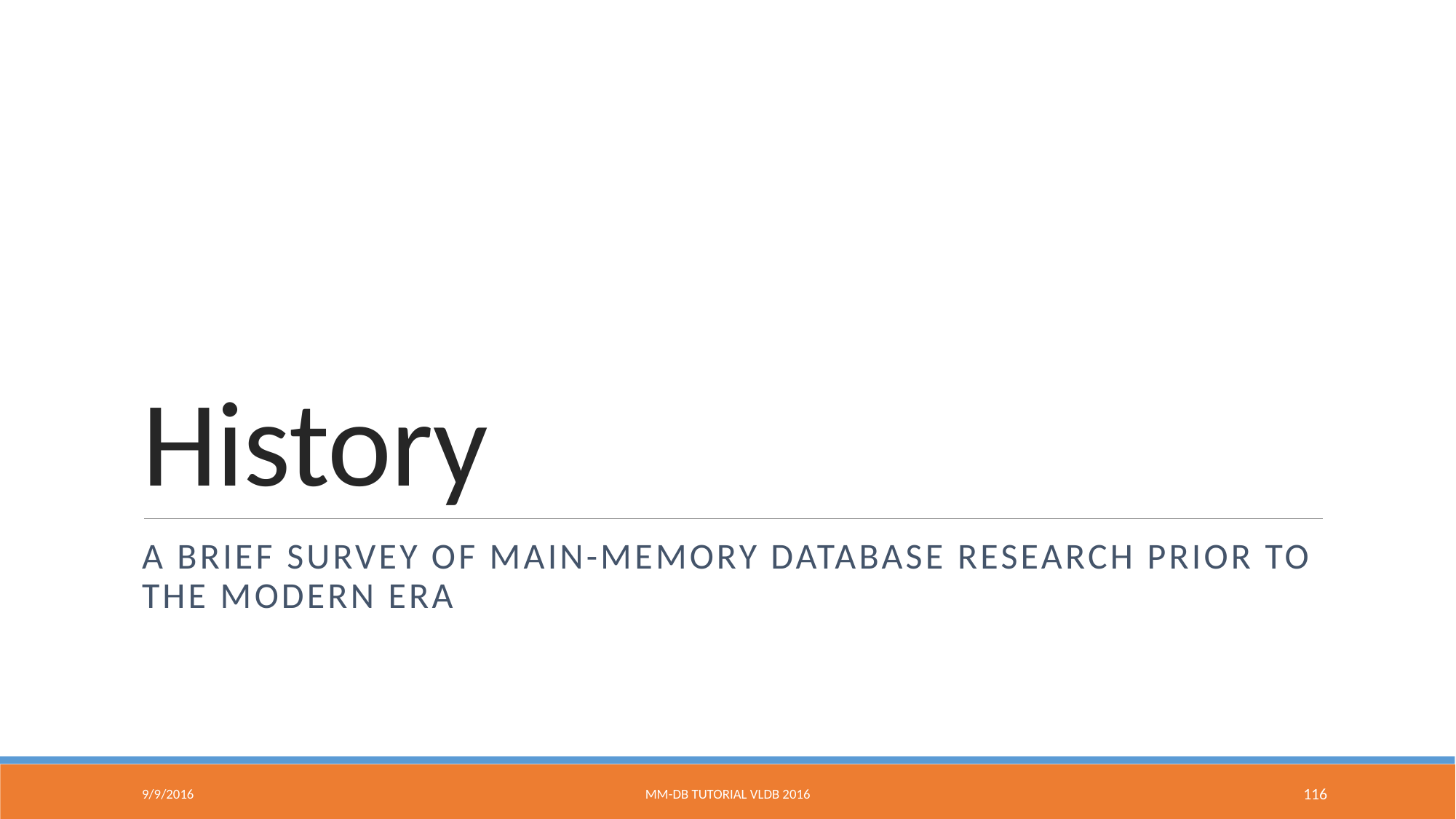

# History
A brief survey of main-memory database research prior to the modern era
9/9/2016
MM-DB Tutorial VLDB 2016
116